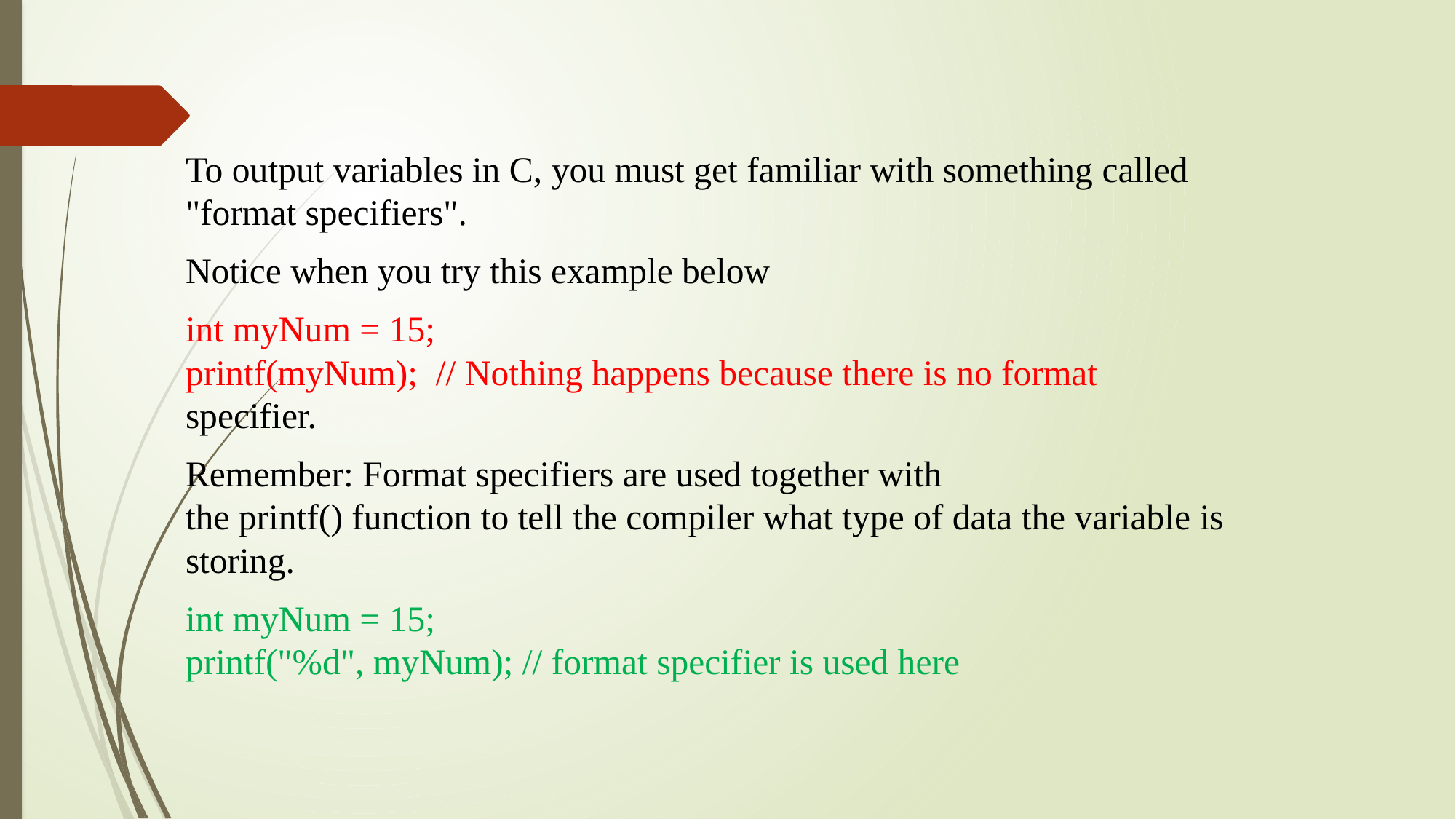

To output variables in C, you must get familiar with something called "format specifiers".
Notice when you try this example below
int myNum = 15;
printf(myNum);  // Nothing happens because there is no format specifier.
Remember: Format specifiers are used together with the printf() function to tell the compiler what type of data the variable is storing.
int myNum = 15;
printf("%d", myNum); // format specifier is used here